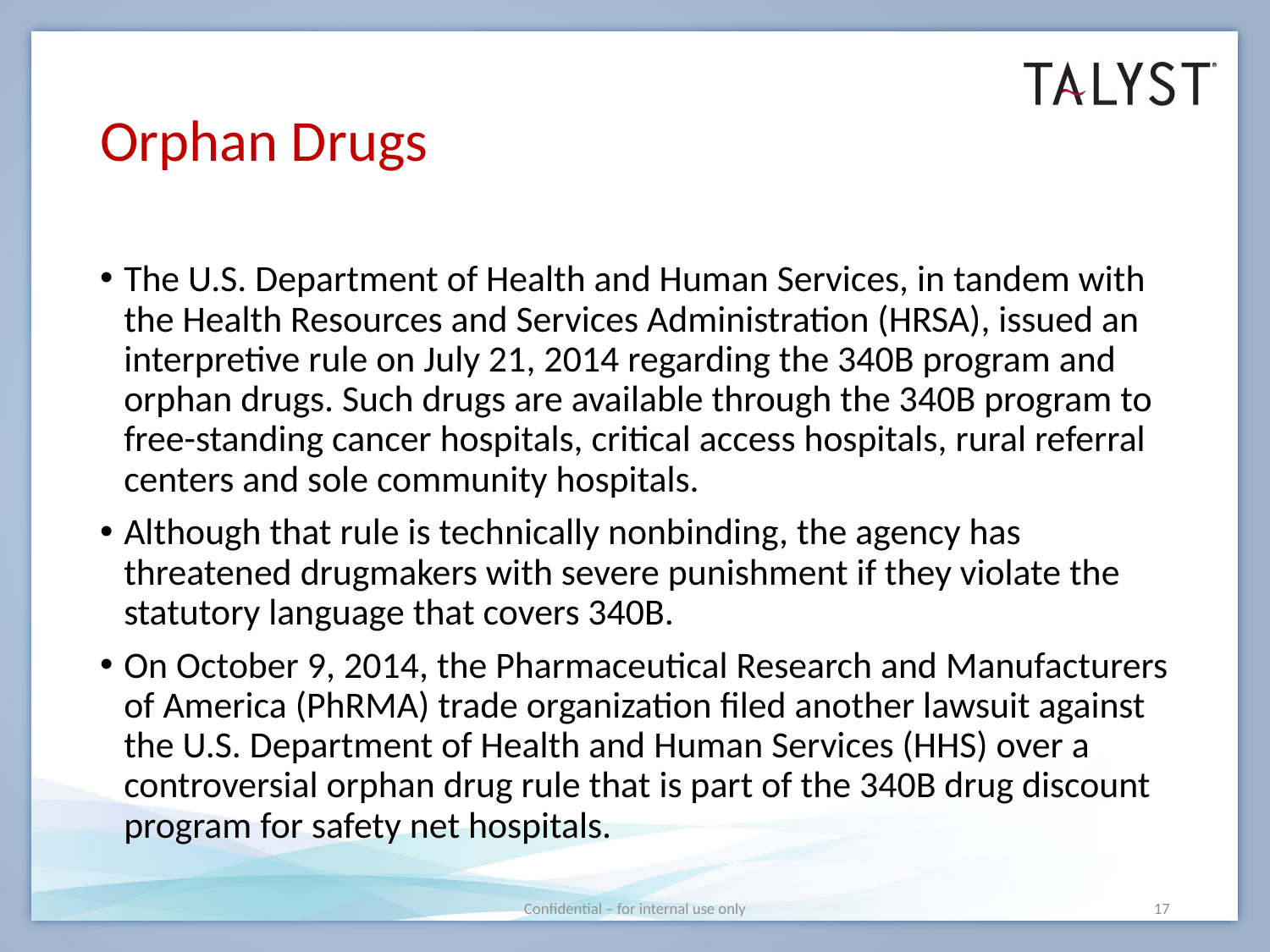

# Orphan Drugs
The U.S. Department of Health and Human Services, in tandem with the Health Resources and Services Administration (HRSA), issued an interpretive rule on July 21, 2014 regarding the 340B program and orphan drugs. Such drugs are available through the 340B program to free-standing cancer hospitals, critical access hospitals, rural referral centers and sole community hospitals.
Although that rule is technically nonbinding, the agency has threatened drugmakers with severe punishment if they violate the statutory language that covers 340B.
On October 9, 2014, the Pharmaceutical Research and Manufacturers of America (PhRMA) trade organization filed another lawsuit against the U.S. Department of Health and Human Services (HHS) over a controversial orphan drug rule that is part of the 340B drug discount program for safety net hospitals.
Confidential – for internal use only
17